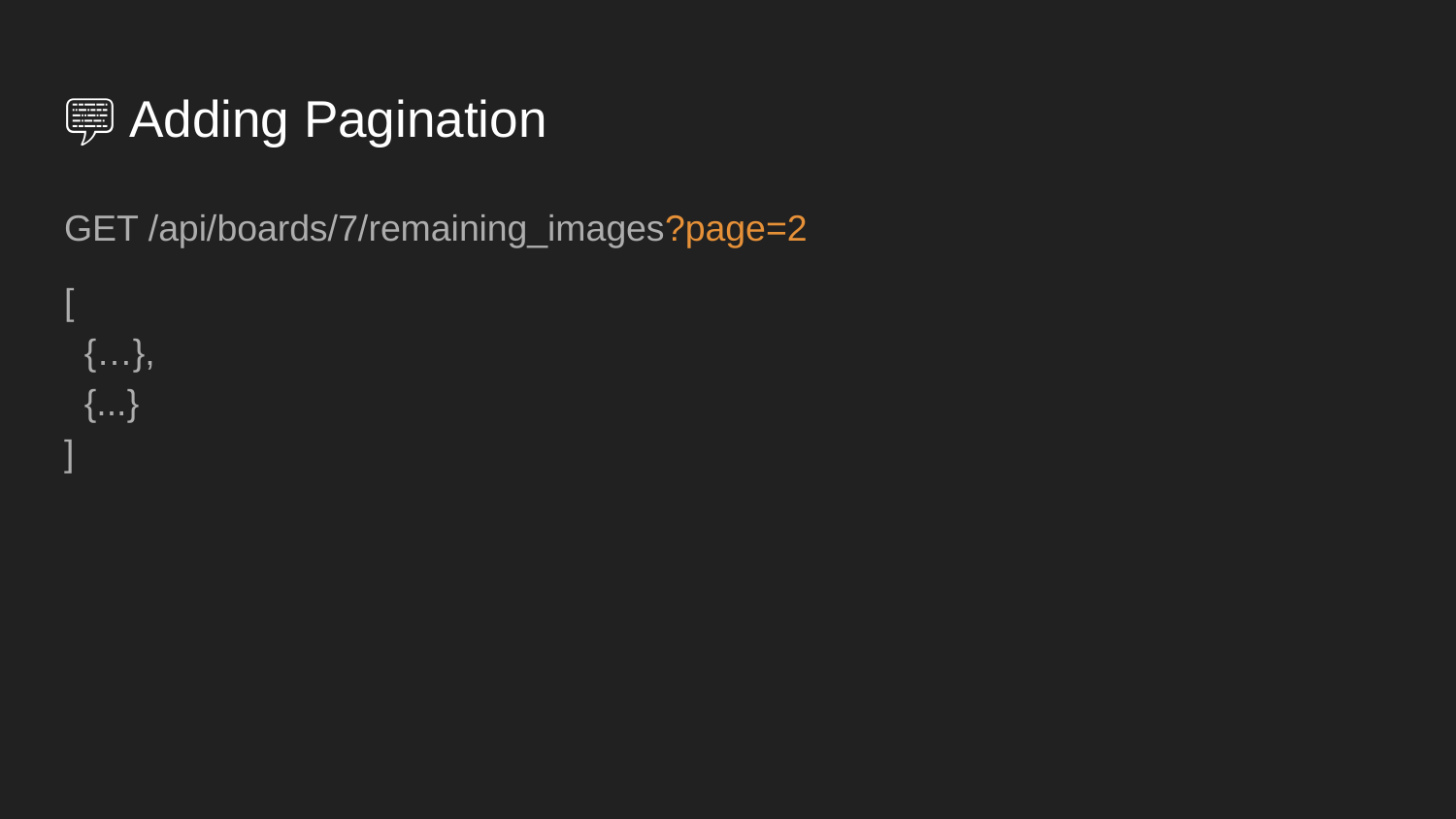

# 💬 Adding Pagination
GET /api/boards/7/remaining_images?page=2
[
  {…},
  {...}
]